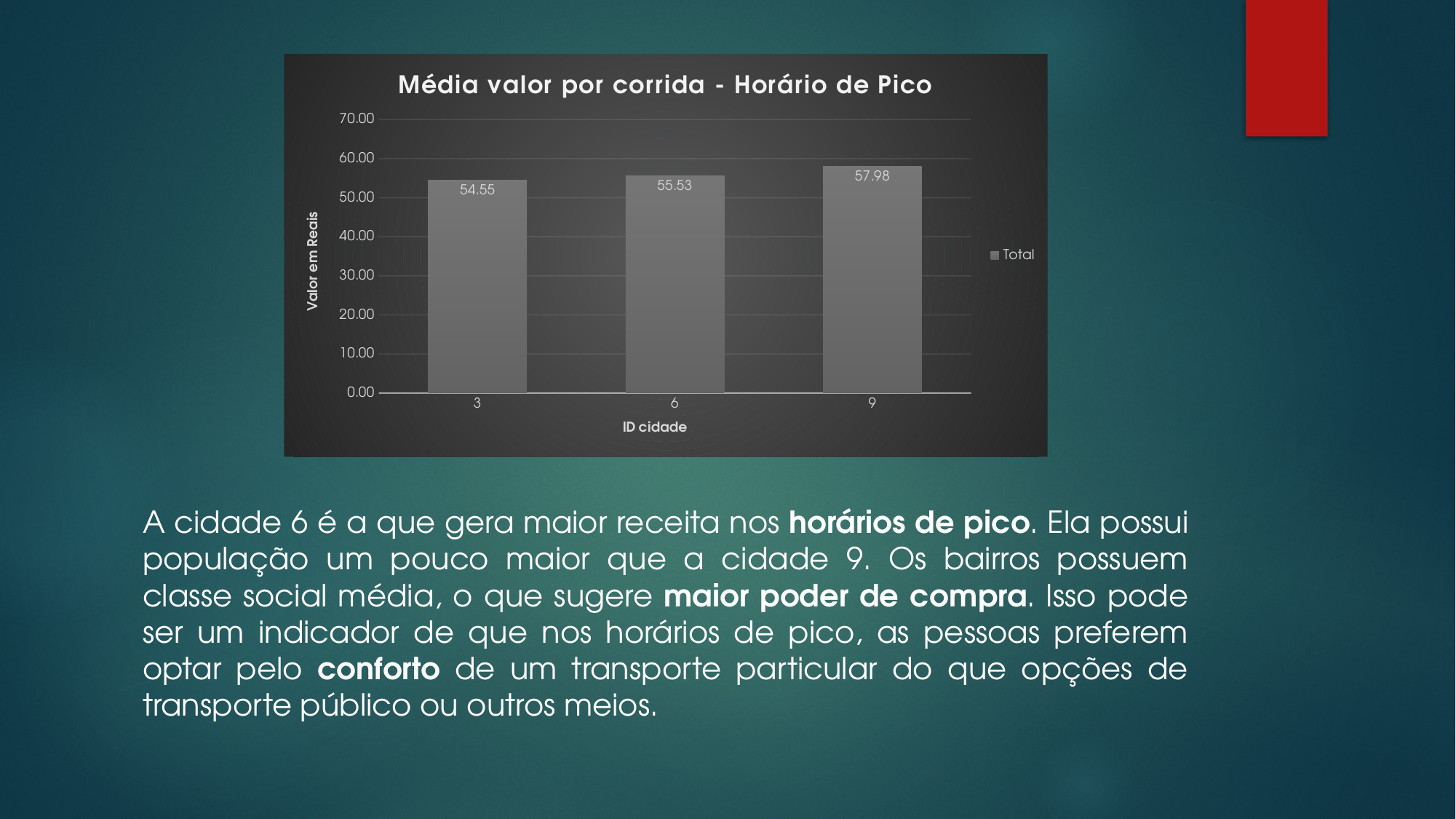

#

### Chart: Média valor por corrida - Horário de Pico

| Category | Total |
|---|---|
| 3 | 54.55142857142857 |
| 6 | 55.52837398373983 |
| 9 | 57.97581967213115 |
A cidade 6 é a que gera maior receita nos horários de pico. Ela possui população um pouco maior que a cidade 9. Os bairros possuem classe social média, o que sugere maior poder de compra. Isso pode ser um indicador de que nos horários de pico, as pessoas preferem optar pelo conforto de um transporte particular do que opções de transporte público ou outros meios.